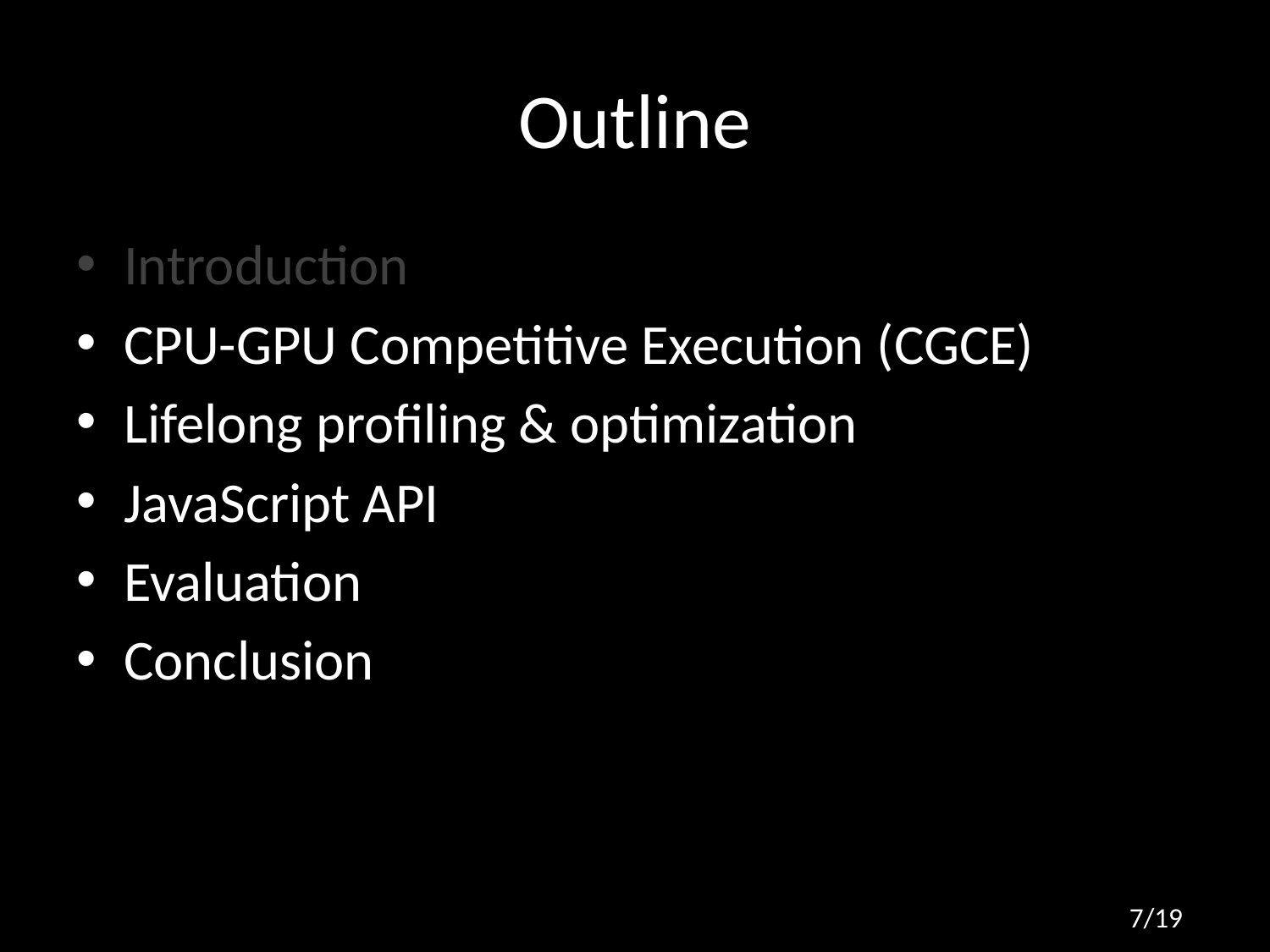

# Outline
Introduction
CPU-GPU Competitive Execution (CGCE)
Lifelong profiling & optimization
JavaScript API
Evaluation
Conclusion
7/19